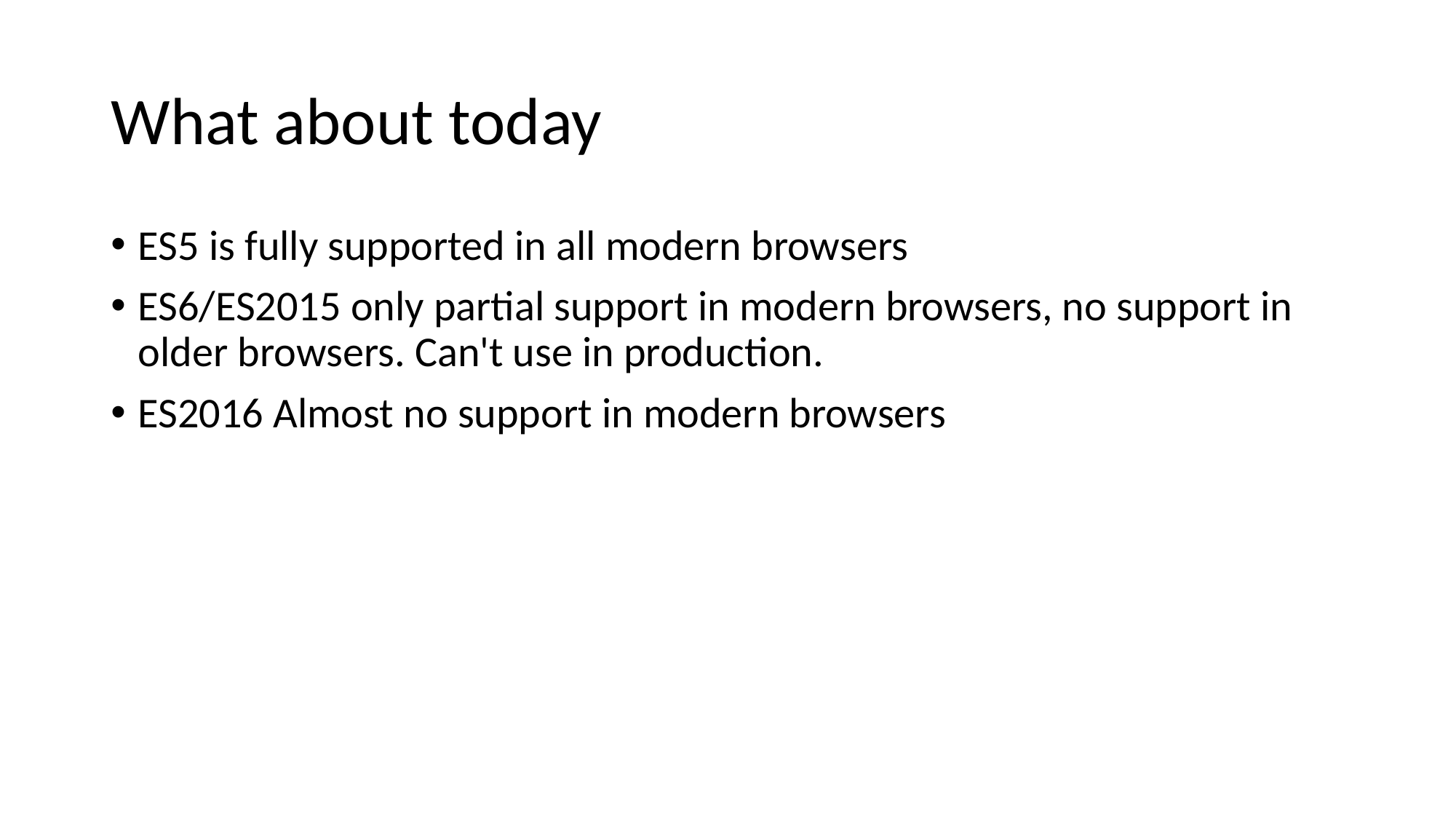

# What about today
ES5 is fully supported in all modern browsers
ES6/ES2015 only partial support in modern browsers, no support in older browsers. Can't use in production.
ES2016 Almost no support in modern browsers